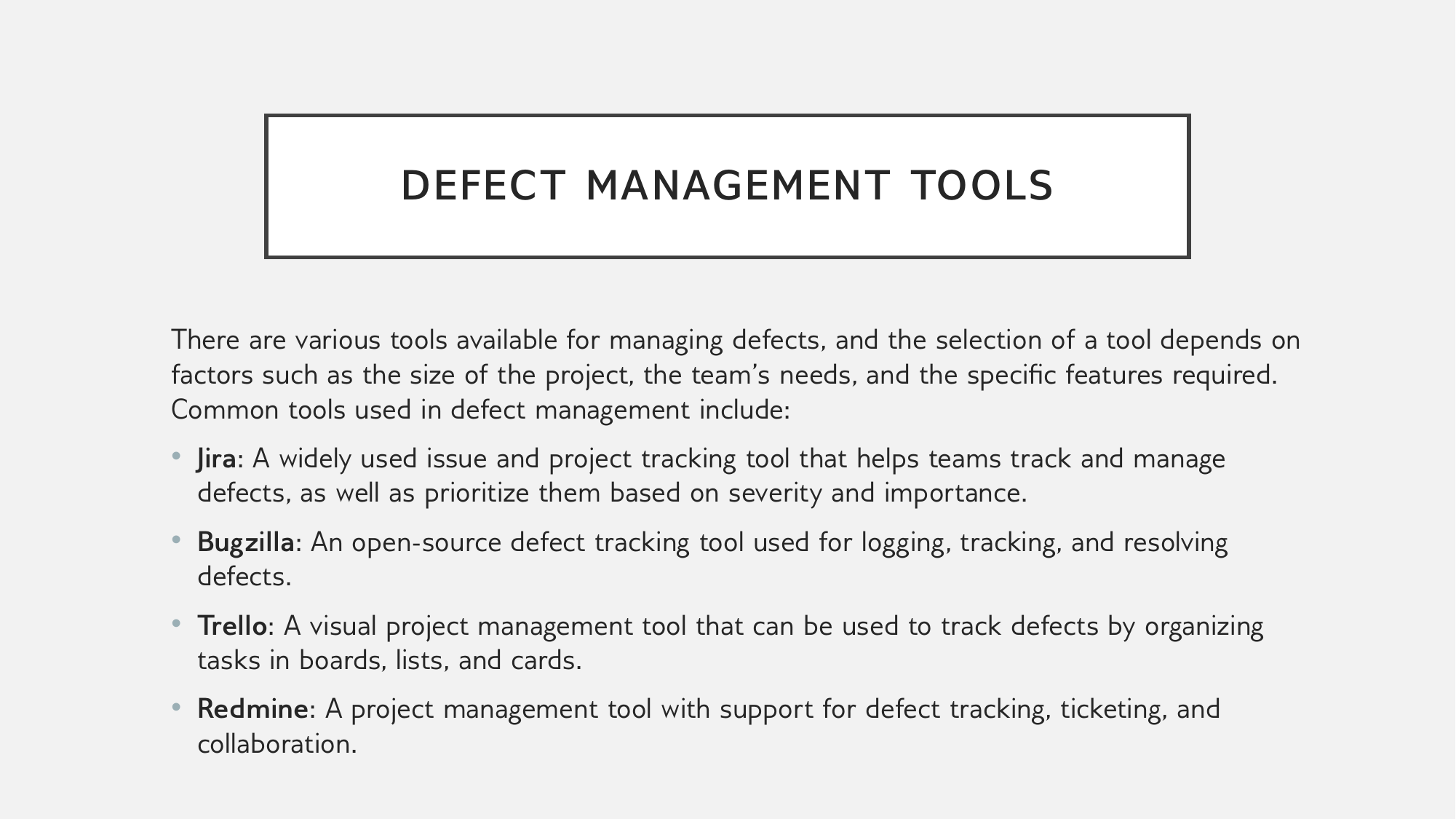

# Defect Management Tools
There are various tools available for managing defects, and the selection of a tool depends on factors such as the size of the project, the team’s needs, and the specific features required. Common tools used in defect management include:
Jira: A widely used issue and project tracking tool that helps teams track and manage defects, as well as prioritize them based on severity and importance.
Bugzilla: An open-source defect tracking tool used for logging, tracking, and resolving defects.
Trello: A visual project management tool that can be used to track defects by organizing tasks in boards, lists, and cards.
Redmine: A project management tool with support for defect tracking, ticketing, and collaboration.